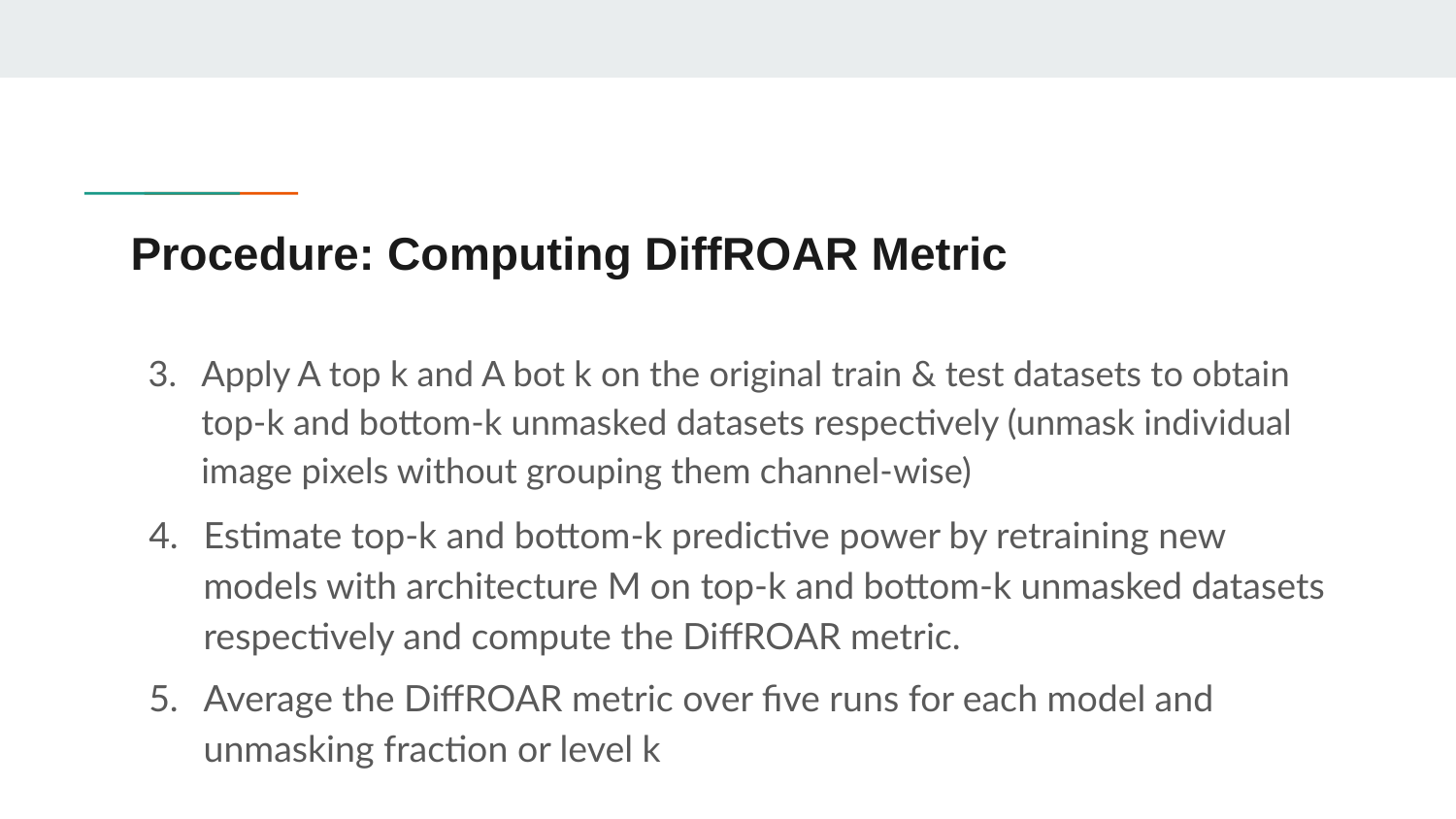

# Procedure: Computing DiffROAR Metric
Apply A top k and A bot k on the original train & test datasets to obtain top-k and bottom-k unmasked datasets respectively (unmask individual image pixels without grouping them channel-wise)
Estimate top-k and bottom-k predictive power by retraining new models with architecture M on top-k and bottom-k unmasked datasets respectively and compute the DiffROAR metric.
Average the DiffROAR metric over five runs for each model and unmasking fraction or level k